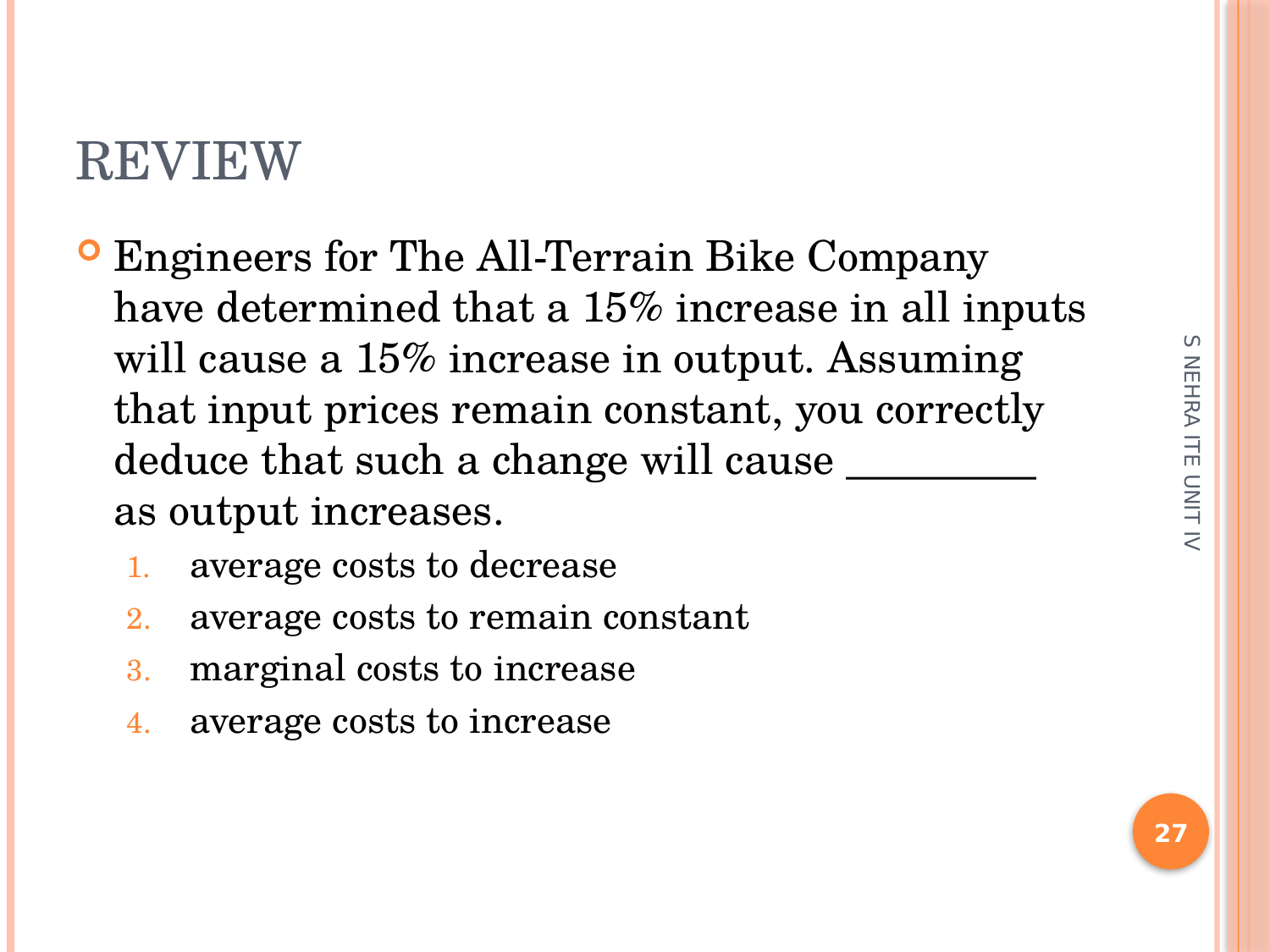

# review
Engineers for The All-Terrain Bike Company have determined that a 15% increase in all inputs will cause a 15% increase in output. Assuming that input prices remain constant, you correctly deduce that such a change will cause _________ as output increases.
average costs to decrease
average costs to remain constant
marginal costs to increase
average costs to increase
S NEHRA ITE UNIT IV
27